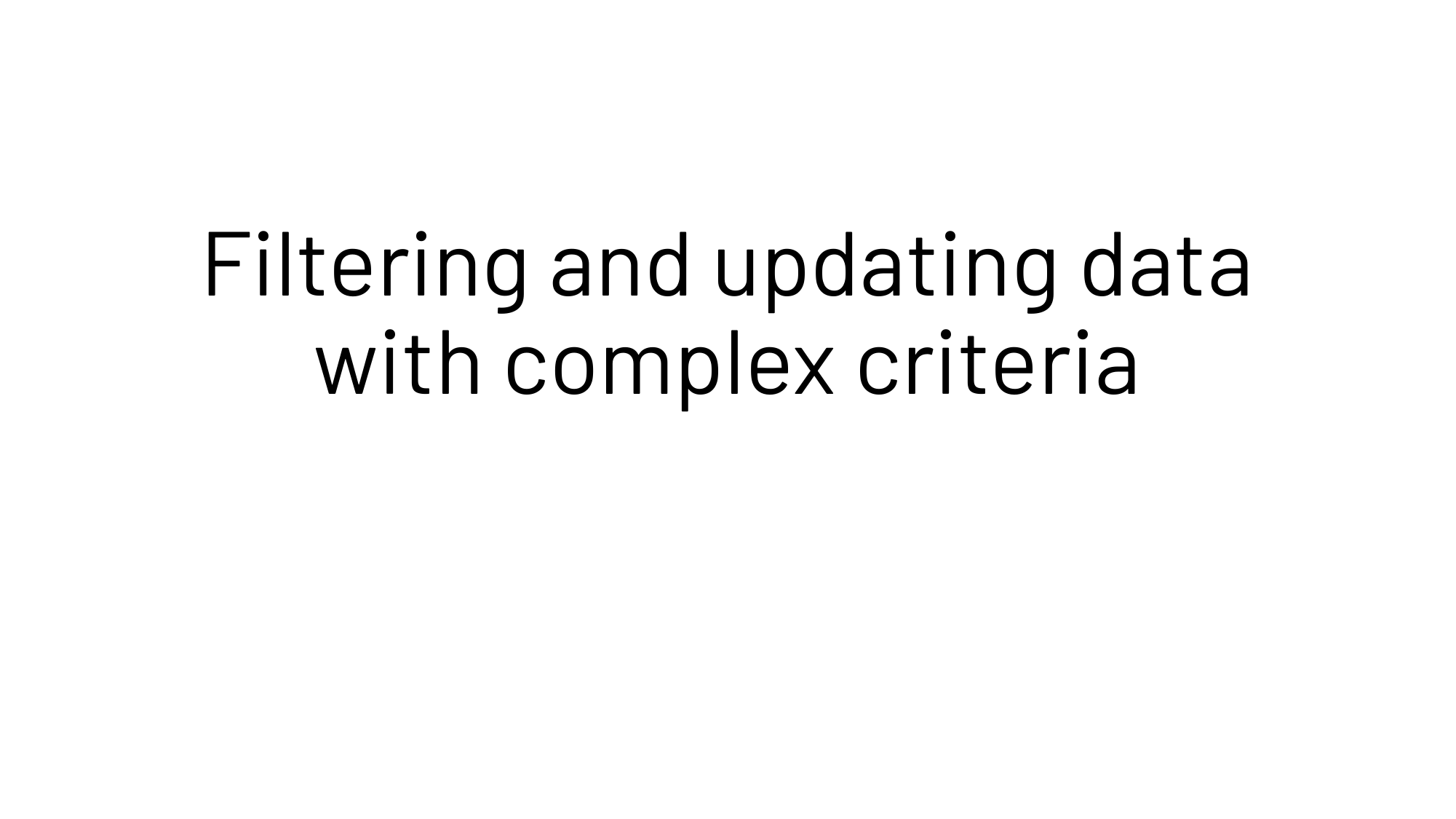

# Filtering and updating data with complex criteria